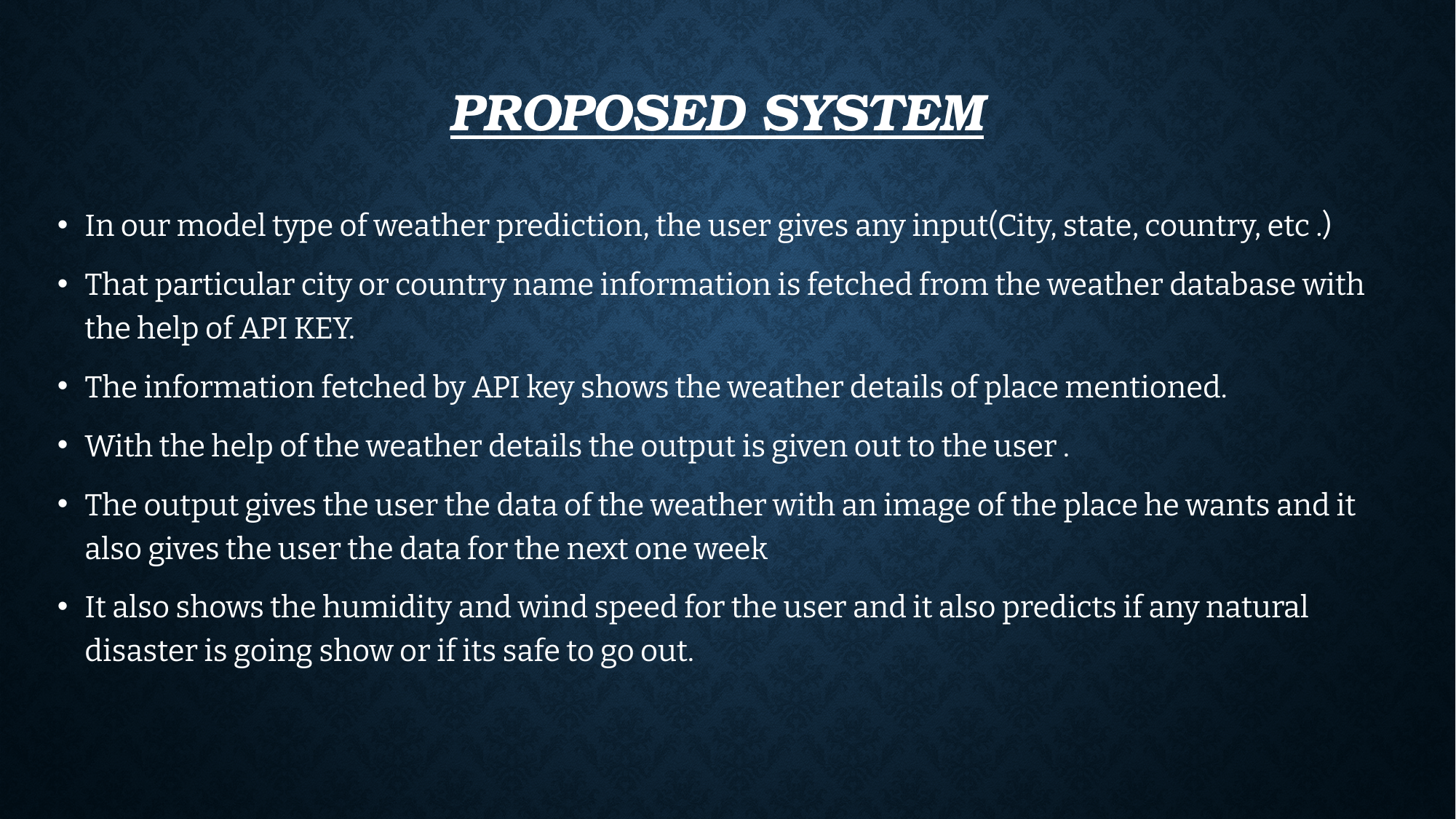

# PROPOSED SYSTEM
In our model type of weather prediction, the user gives any input(City, state, country, etc .)
That particular city or country name information is fetched from the weather database with the help of API KEY.
The information fetched by API key shows the weather details of place mentioned.
With the help of the weather details the output is given out to the user .
The output gives the user the data of the weather with an image of the place he wants and it also gives the user the data for the next one week
It also shows the humidity and wind speed for the user and it also predicts if any natural disaster is going show or if its safe to go out.